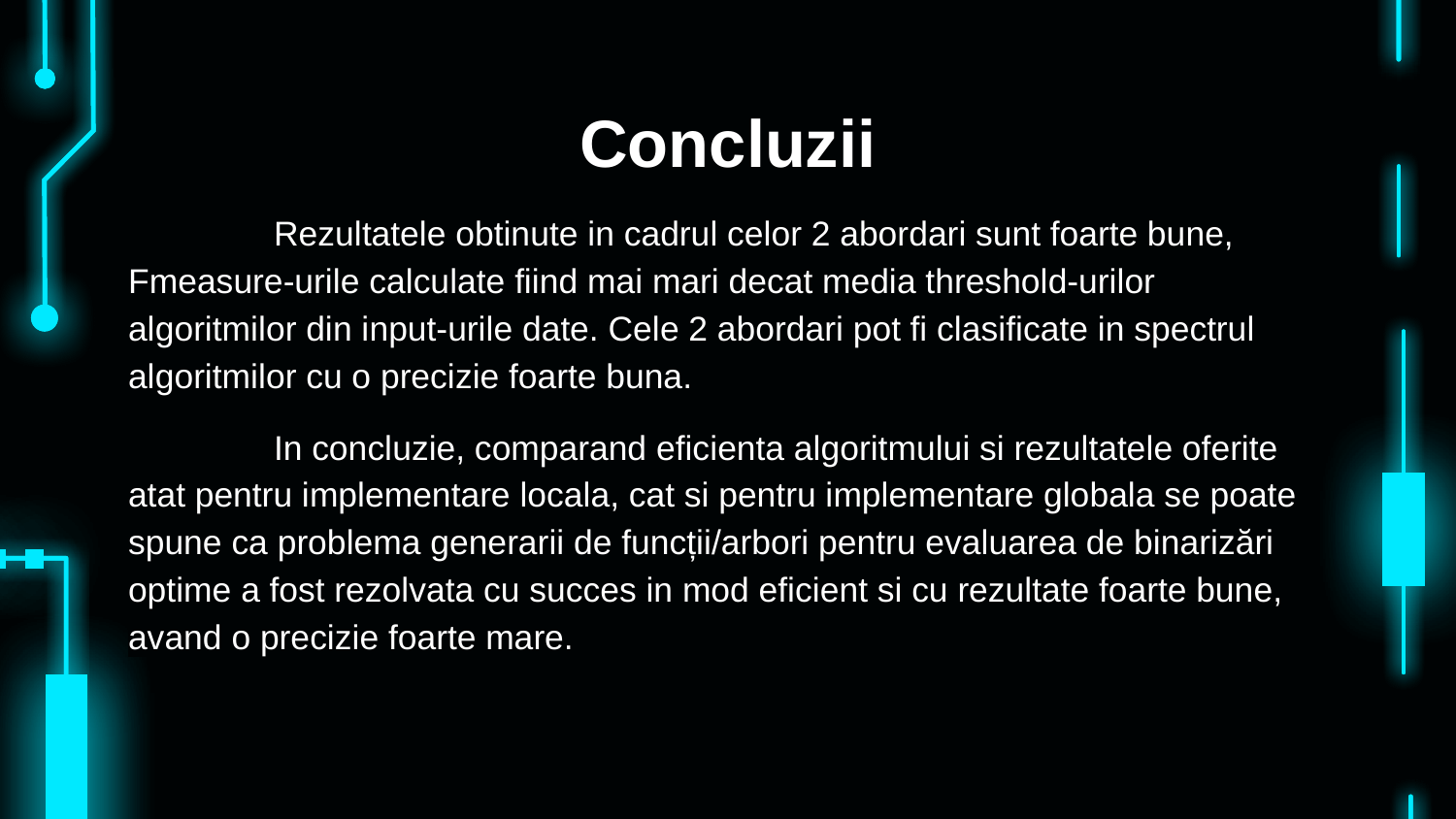

# Concluzii
  	Rezultatele obtinute in cadrul celor 2 abordari sunt foarte bune, Fmeasure-urile calculate fiind mai mari decat media threshold-urilor algoritmilor din input-urile date. Cele 2 abordari pot fi clasificate in spectrul algoritmilor cu o precizie foarte buna.
  	In concluzie, comparand eficienta algoritmului si rezultatele oferite atat pentru implementare locala, cat si pentru implementare globala se poate spune ca problema generarii de funcții/arbori pentru evaluarea de binarizări optime a fost rezolvata cu succes in mod eficient si cu rezultate foarte bune, avand o precizie foarte mare.